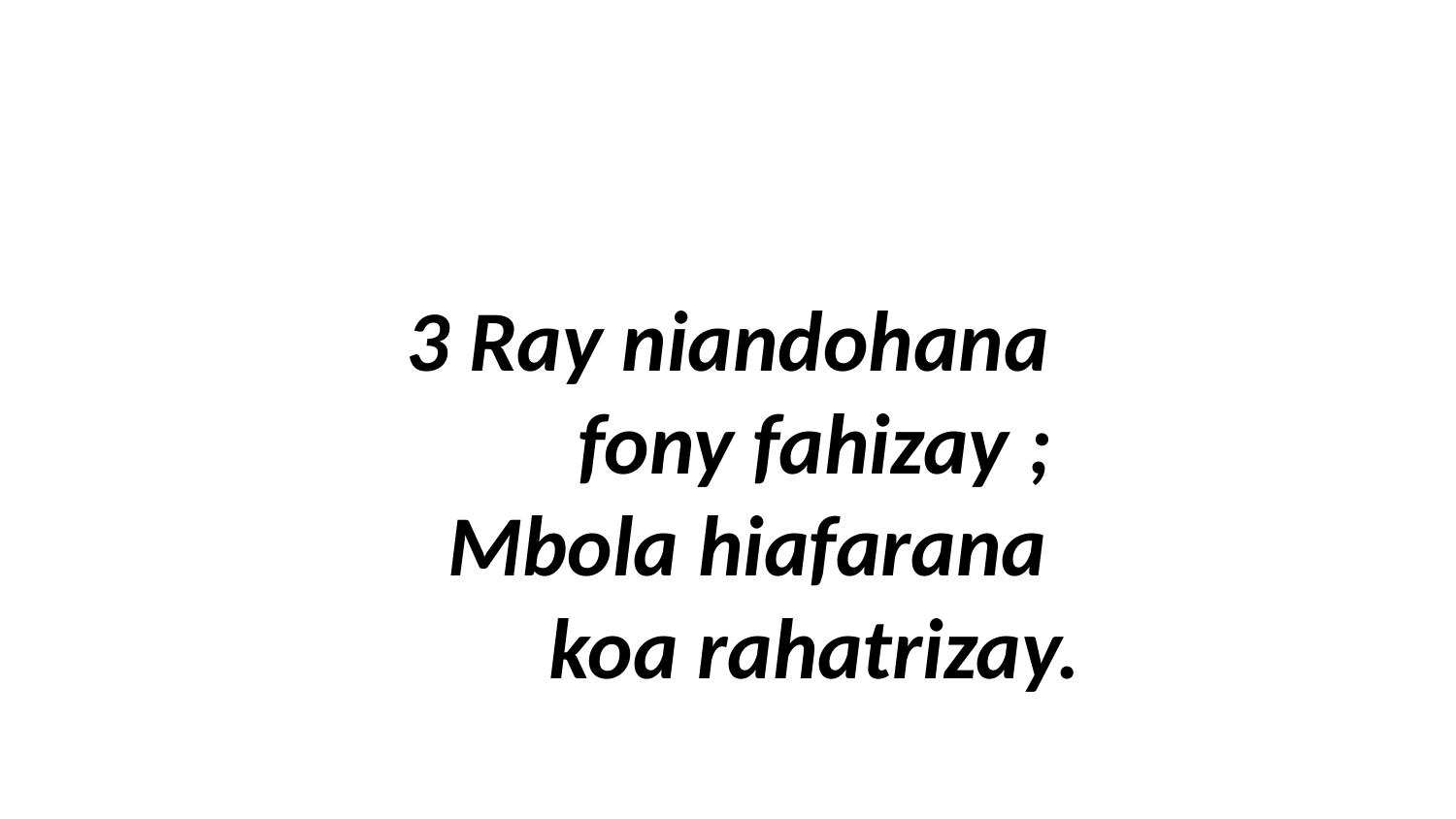

# 3 Ray niandohana fony fahizay ; Mbola hiafarana koa rahatrizay.